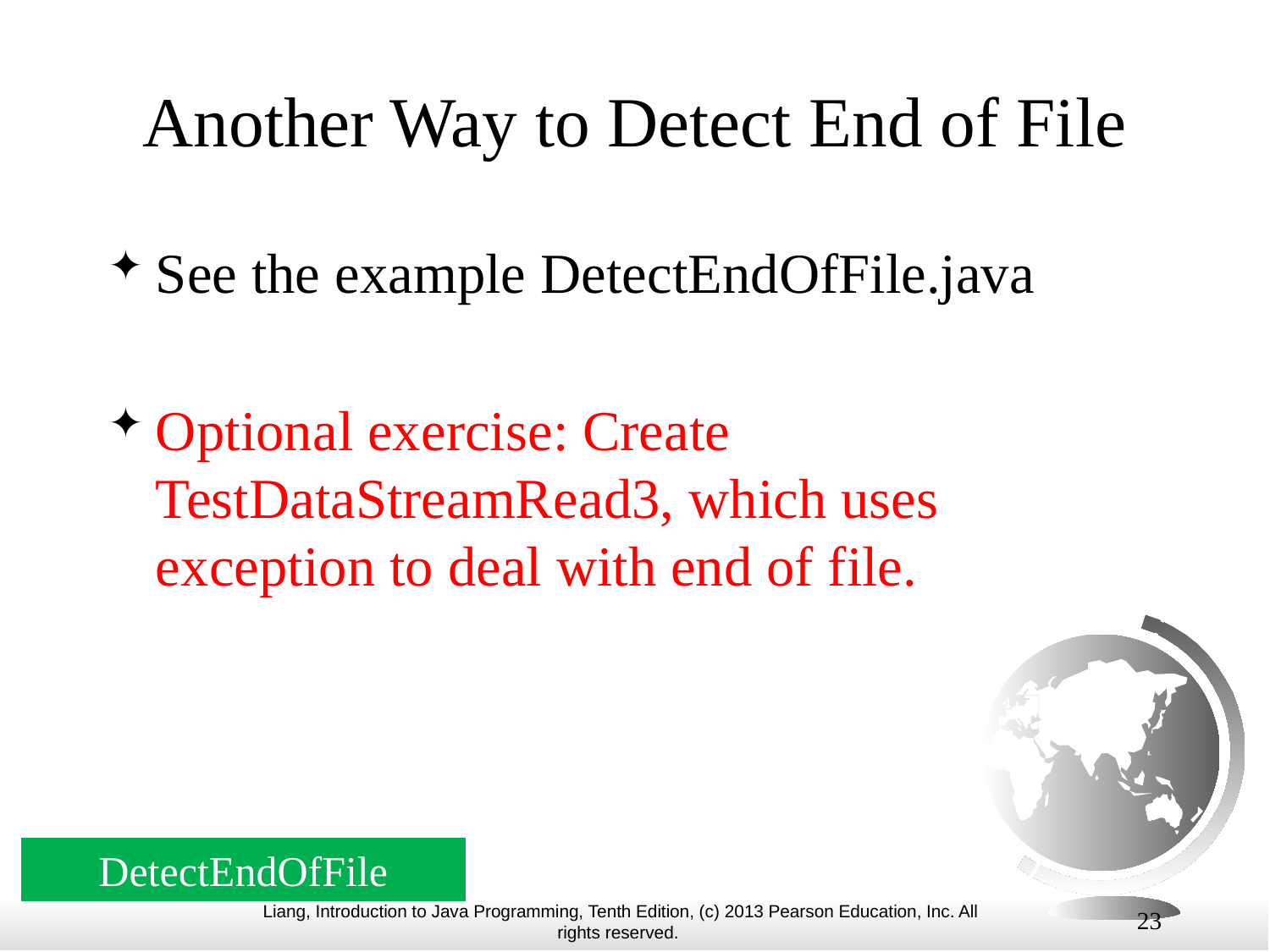

# Another Way to Detect End of File
See the example DetectEndOfFile.java

Optional exercise: Create TestDataStreamRead3, which uses exception to deal with end of file.
DetectEndOfFile
23